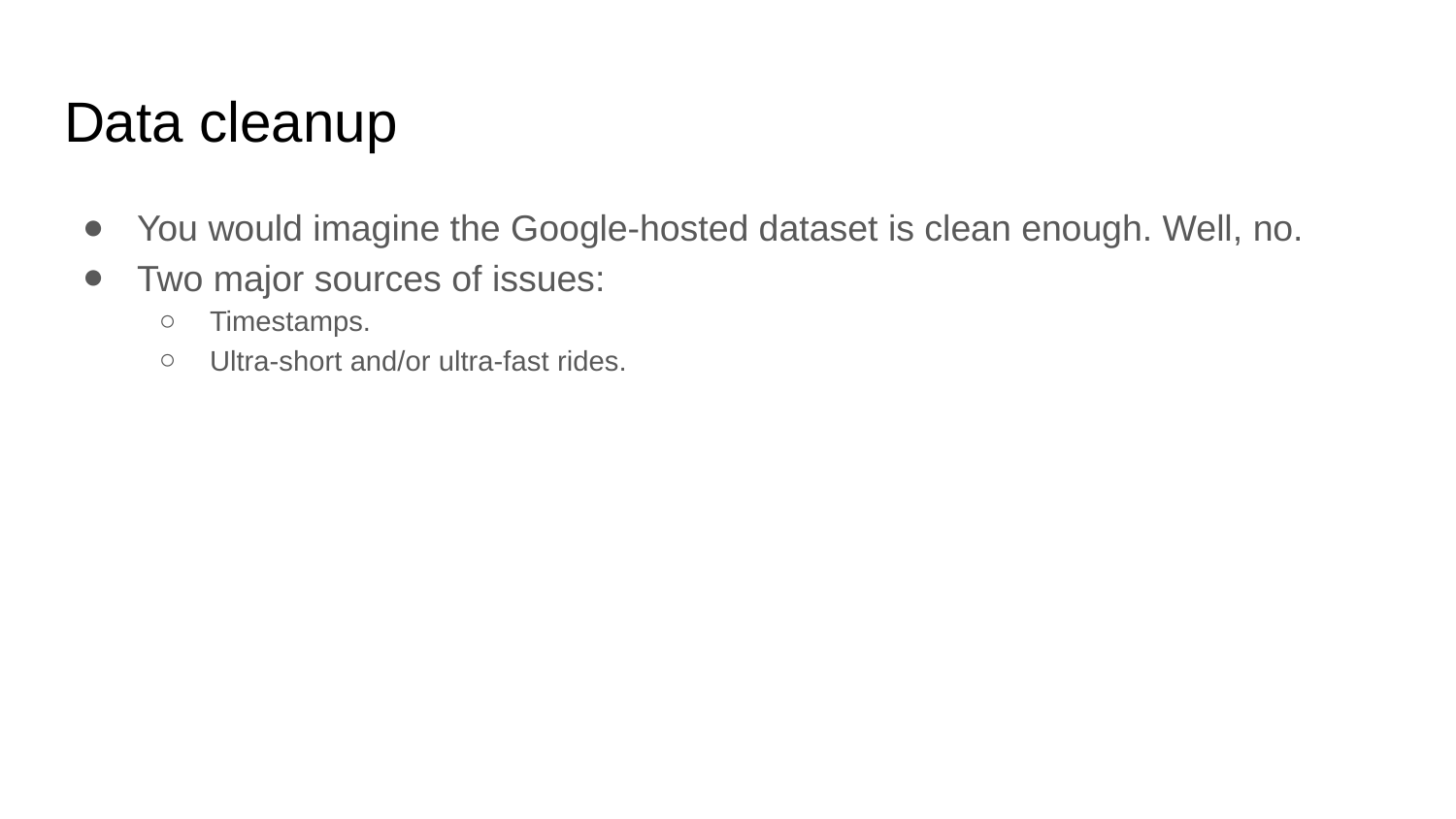

# Data cleanup
You would imagine the Google-hosted dataset is clean enough. Well, no.
Two major sources of issues:
Timestamps.
Ultra-short and/or ultra-fast rides.